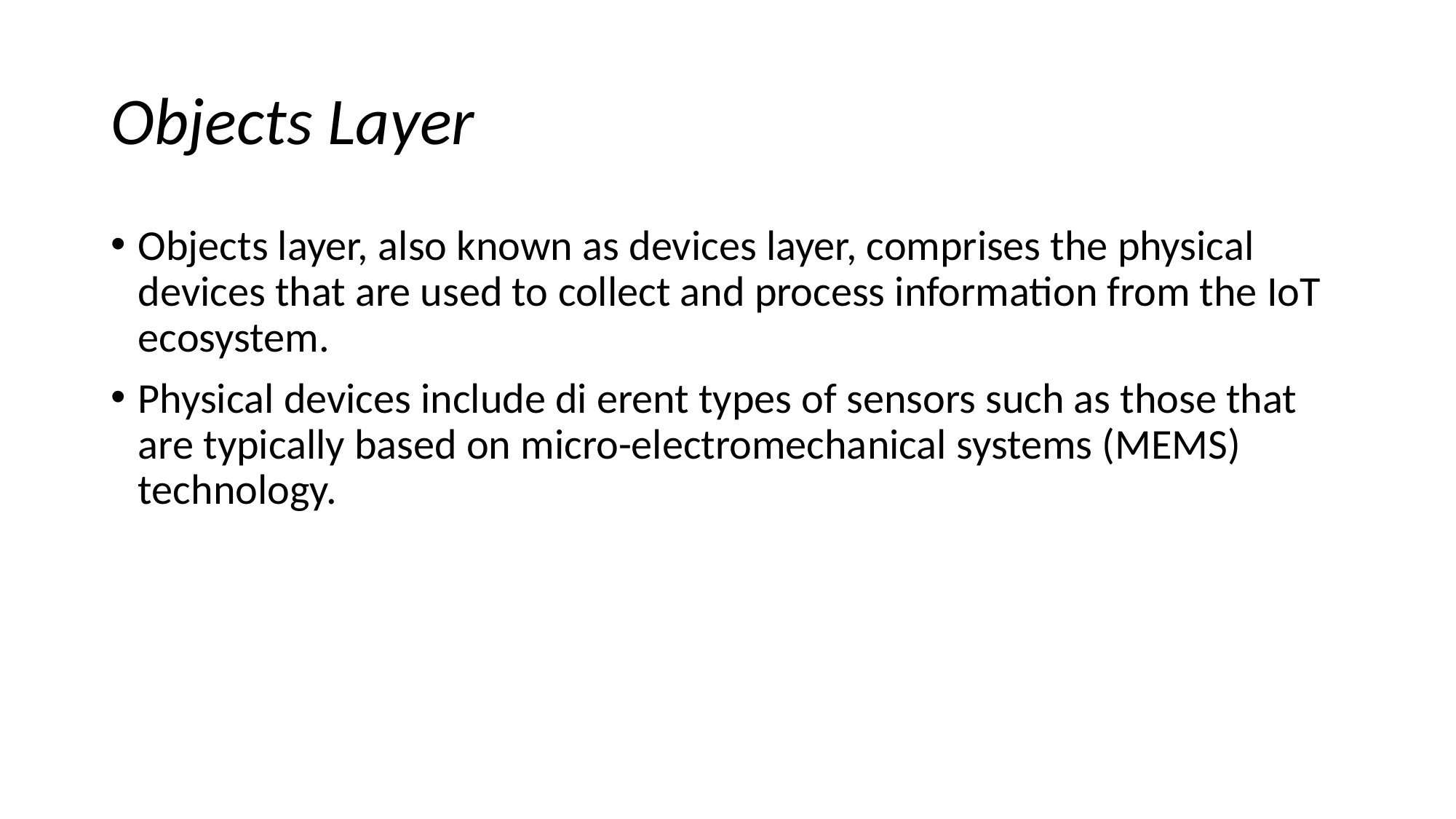

# Objects Layer
Objects layer, also known as devices layer, comprises the physical devices that are used to collect and process information from the IoT ecosystem.
Physical devices include di erent types of sensors such as those that are typically based on micro-electromechanical systems (MEMS) technology.